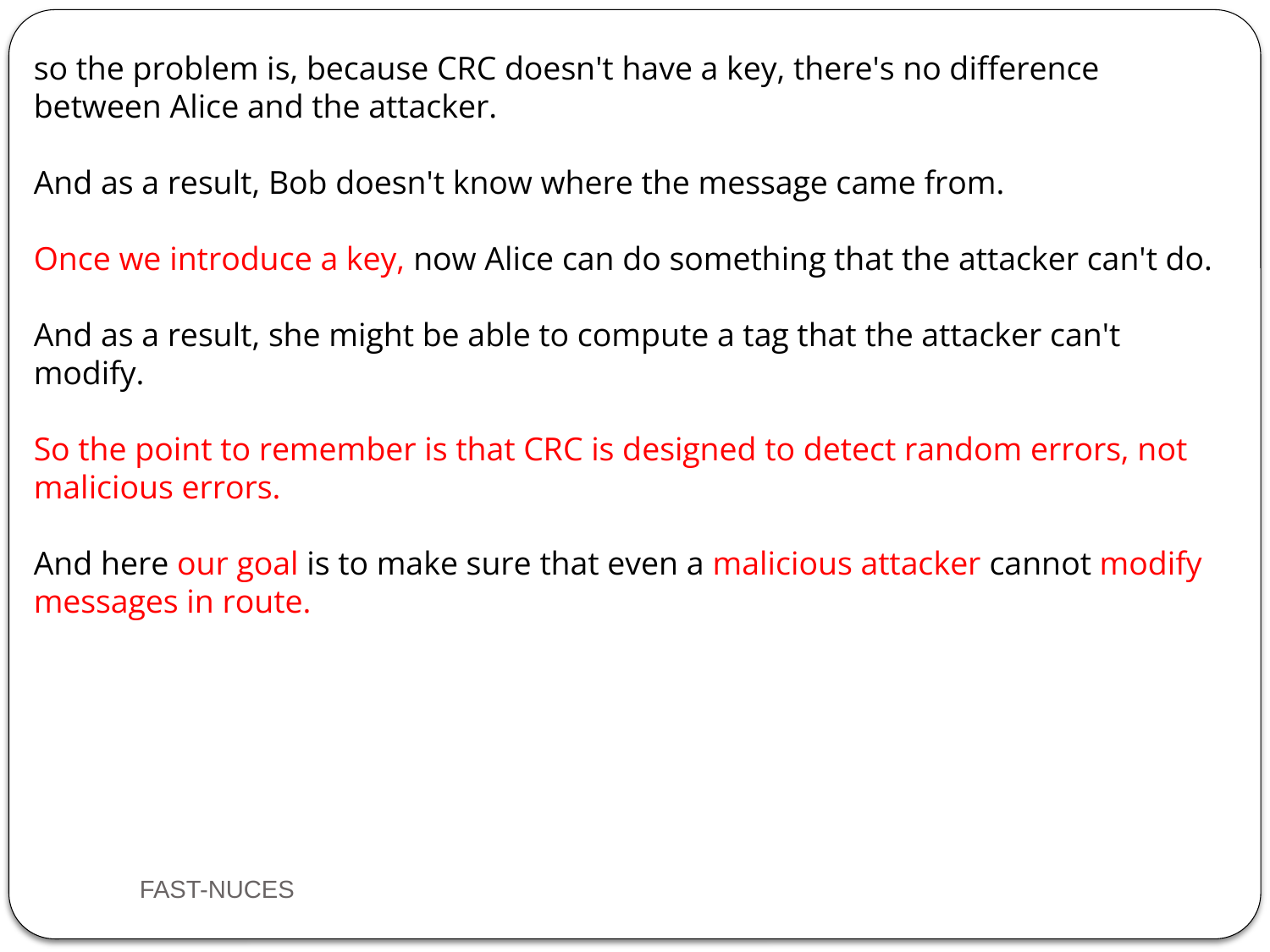

so the problem is, because CRC doesn't have a key, there's no difference
between Alice and the attacker.

And as a result, Bob doesn't know where the message came from.

Once we introduce a key, now Alice can do something that the attacker can't do.

And as a result, she might be able to compute a tag that the attacker can't modify.

So the point to remember is that CRC is designed to detect random errors, not malicious errors.

And here our goal is to make sure that even a malicious attacker cannot modify messages in route.
FAST-NUCES